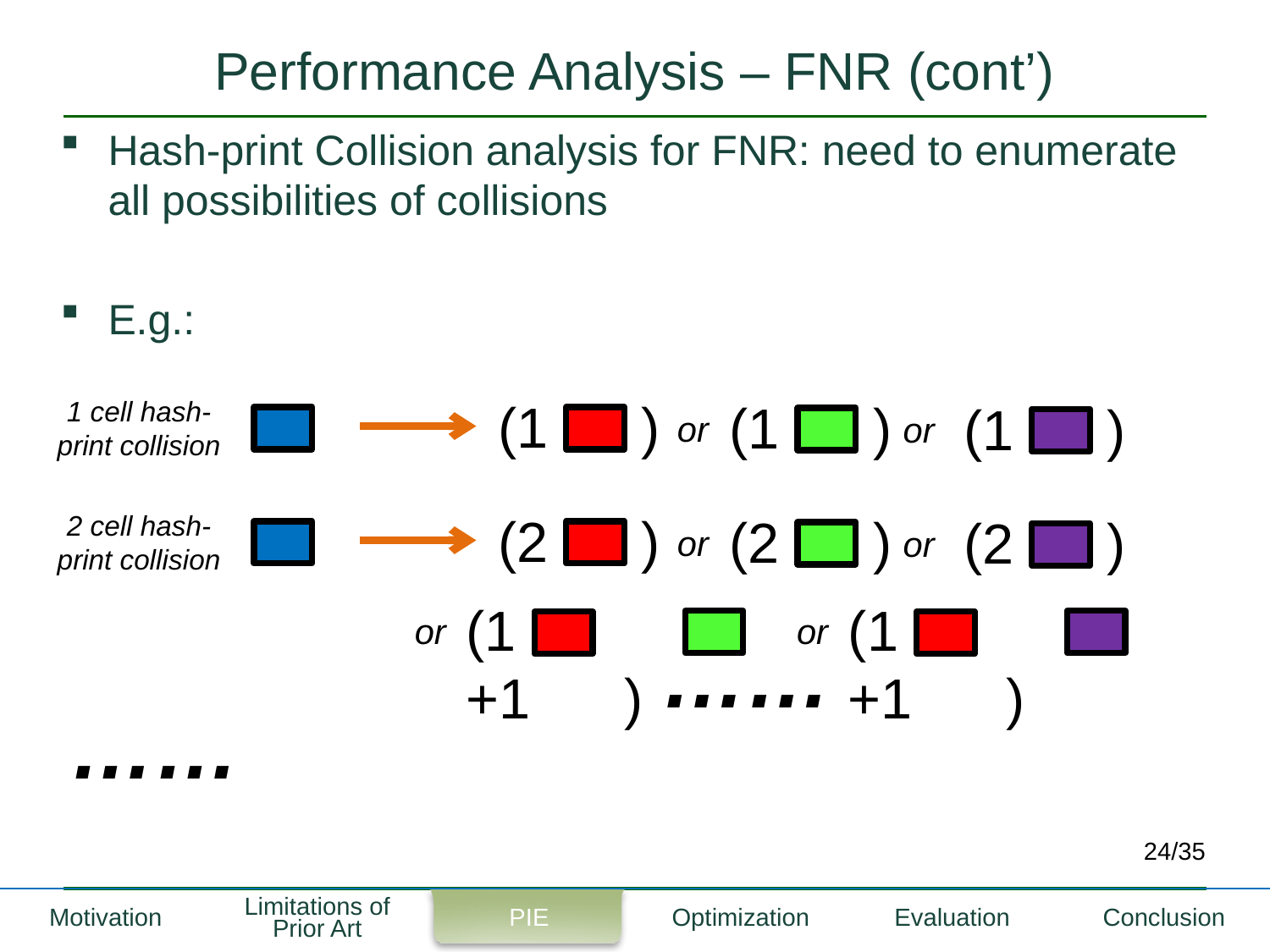

# Performance Analysis – FNR (cont’)

Hash-print Collision analysis for FNR: need to enumerate all possibilities of collisions

E.g.:

(1      )

(1      )

(1      )

1 cell hash-print collision
or
or

(2      )

(2      )

(2      )

2 cell hash-print collision
or
or

(1      +1      )

(1      +1      )

or
or
……
……